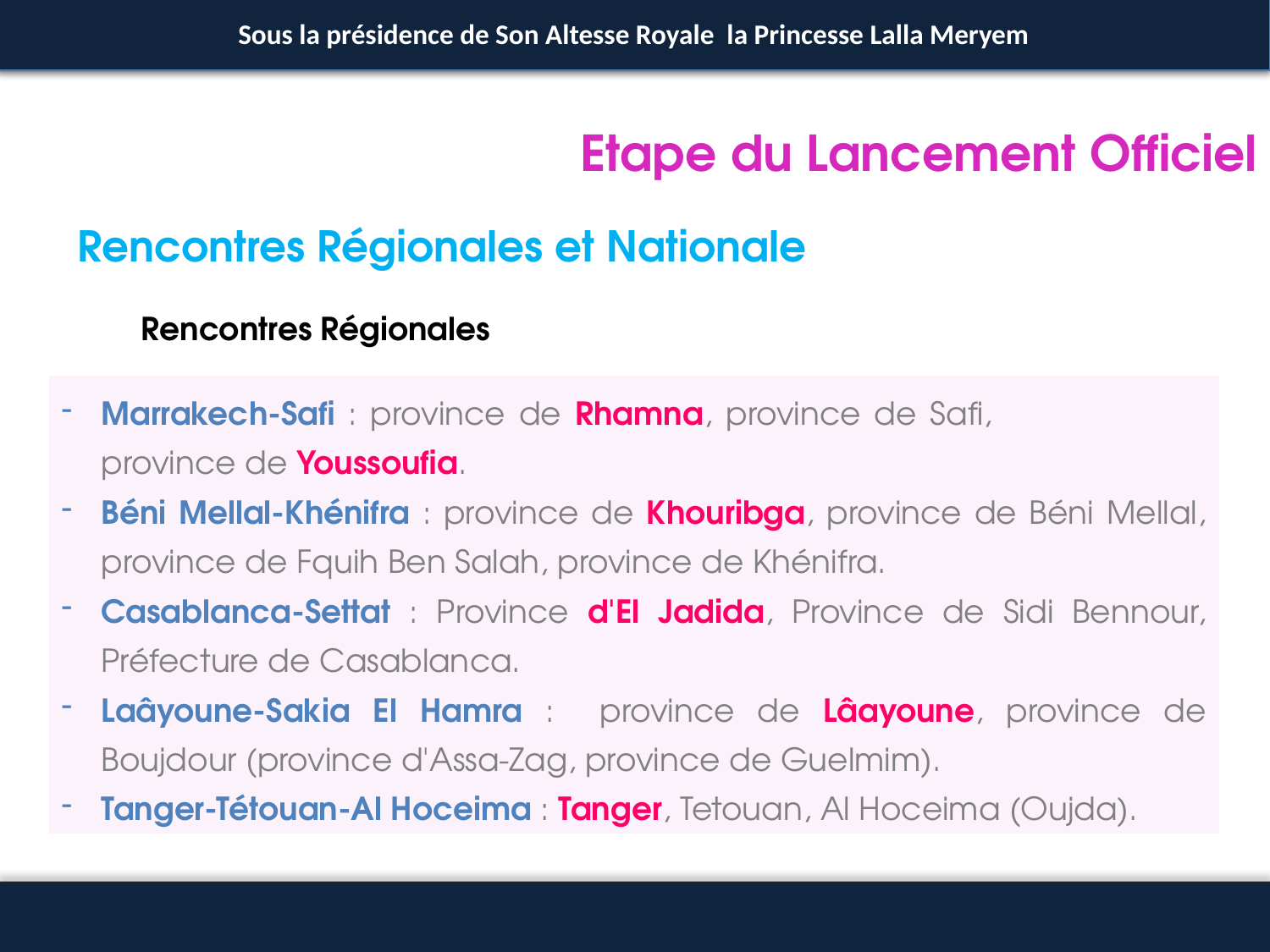

Sous la présidence de Son Altesse Royale  la Princesse Lalla Meryem
Etape du Lancement Officiel
Rencontres Régionales et Nationale
Rencontres Régionales
Marrakech-Safi : province de Rhamna, province de Safi,                 province de Youssoufia.
Béni Mellal-Khénifra : province de Khouribga, province de Béni Mellal, province de Fquih Ben Salah, province de Khénifra.
Casablanca-Settat : Province d'El Jadida, Province de Sidi Bennour, Préfecture de Casablanca.
Laâyoune-Sakia El Hamra :  province de Lâayoune, province de Boujdour (province d'Assa-Zag, province de Guelmim).
Tanger-Tétouan-Al Hoceima : Tanger, Tetouan, Al Hoceima (Oujda).